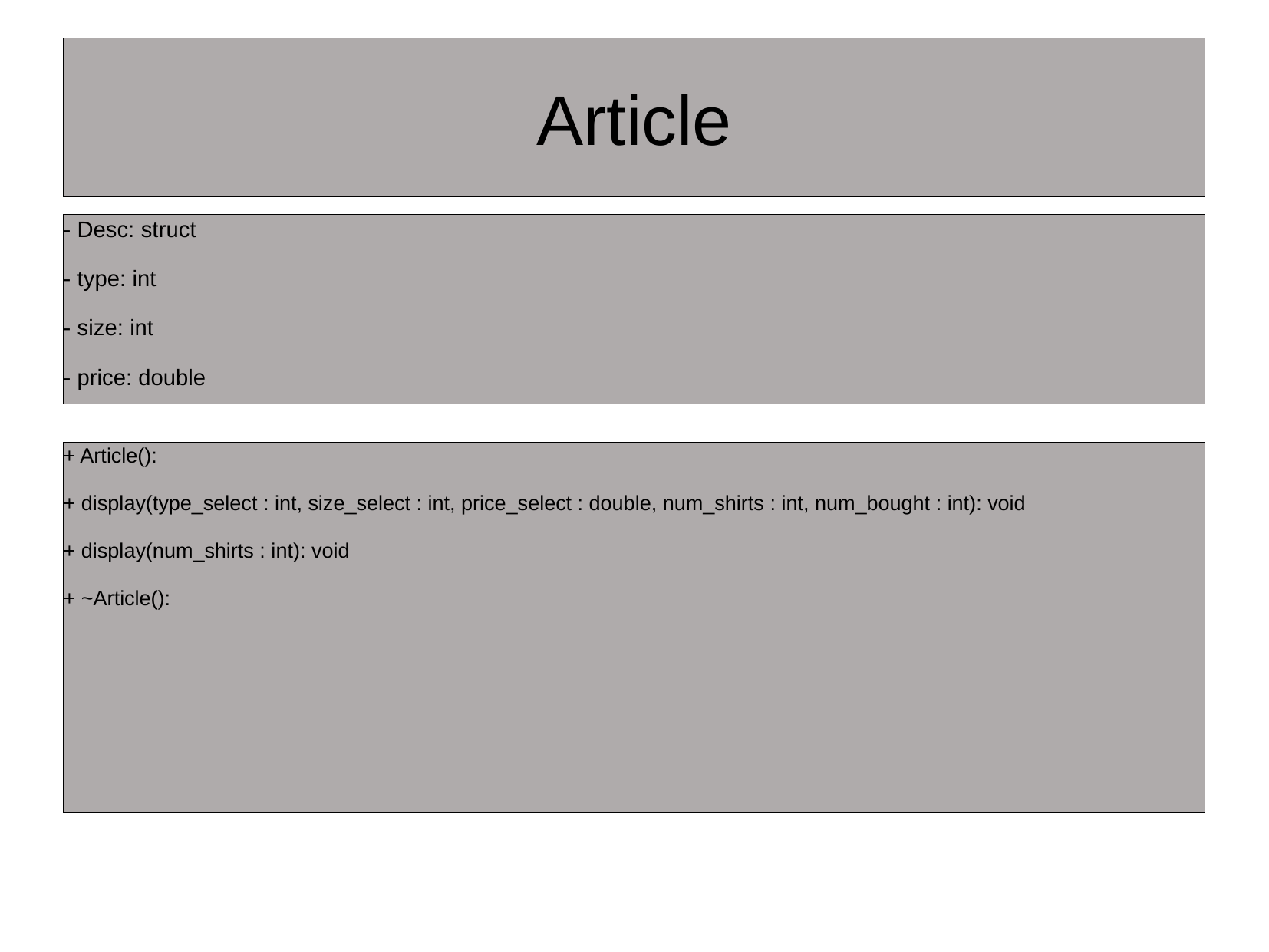

Article
- Desc: struct
- type: int
- size: int
- price: double
+ Article():
+ display(type_select : int, size_select : int, price_select : double, num_shirts : int, num_bought : int): void
+ display(num_shirts : int): void
+ ~Article():